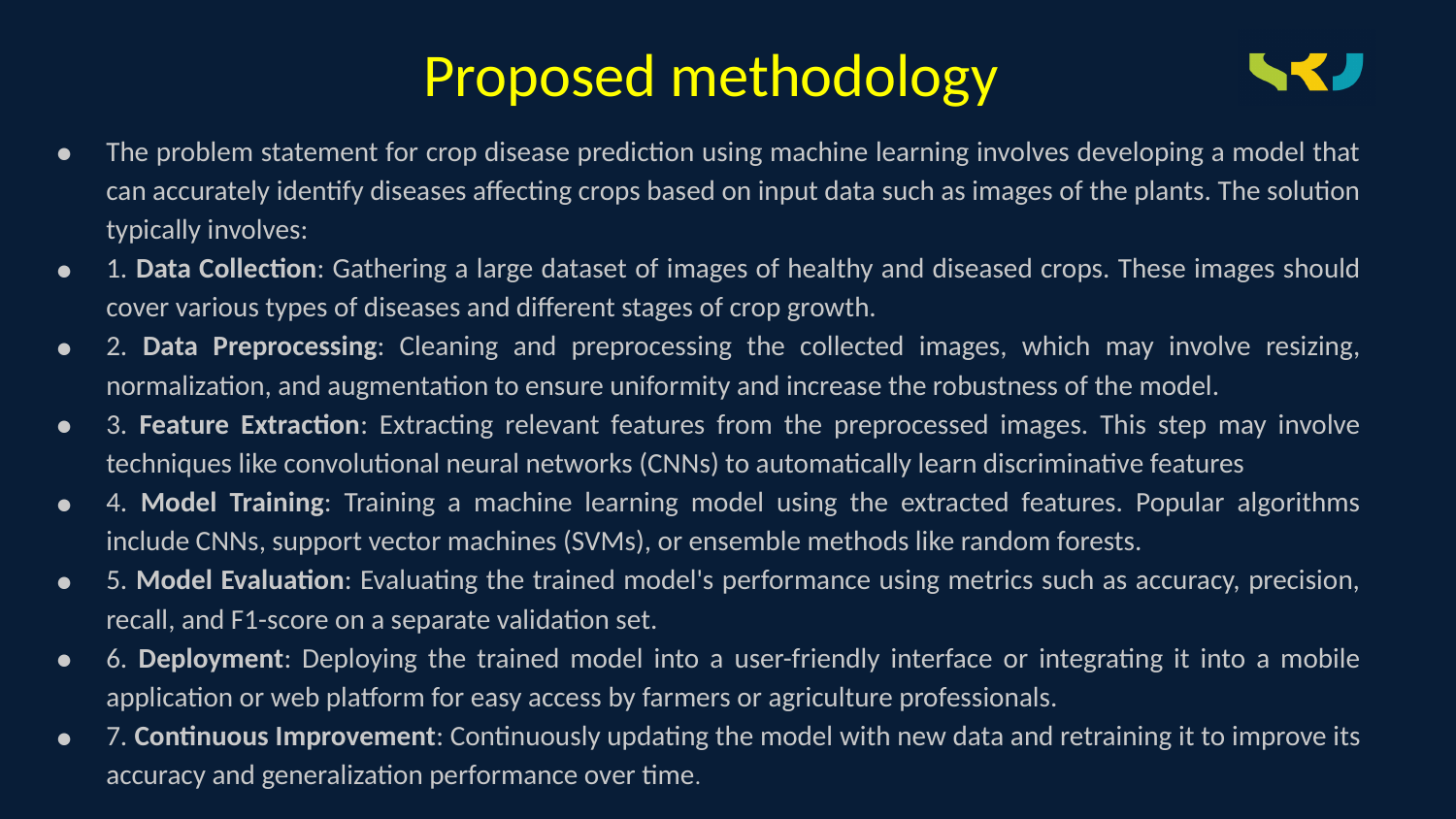

# Proposed methodology
The problem statement for crop disease prediction using machine learning involves developing a model that can accurately identify diseases affecting crops based on input data such as images of the plants. The solution typically involves:
1. Data Collection: Gathering a large dataset of images of healthy and diseased crops. These images should cover various types of diseases and different stages of crop growth.
2. Data Preprocessing: Cleaning and preprocessing the collected images, which may involve resizing, normalization, and augmentation to ensure uniformity and increase the robustness of the model.
3. Feature Extraction: Extracting relevant features from the preprocessed images. This step may involve techniques like convolutional neural networks (CNNs) to automatically learn discriminative features
4. Model Training: Training a machine learning model using the extracted features. Popular algorithms include CNNs, support vector machines (SVMs), or ensemble methods like random forests.
5. Model Evaluation: Evaluating the trained model's performance using metrics such as accuracy, precision, recall, and F1-score on a separate validation set.
6. Deployment: Deploying the trained model into a user-friendly interface or integrating it into a mobile application or web platform for easy access by farmers or agriculture professionals.
7. Continuous Improvement: Continuously updating the model with new data and retraining it to improve its accuracy and generalization performance over time.